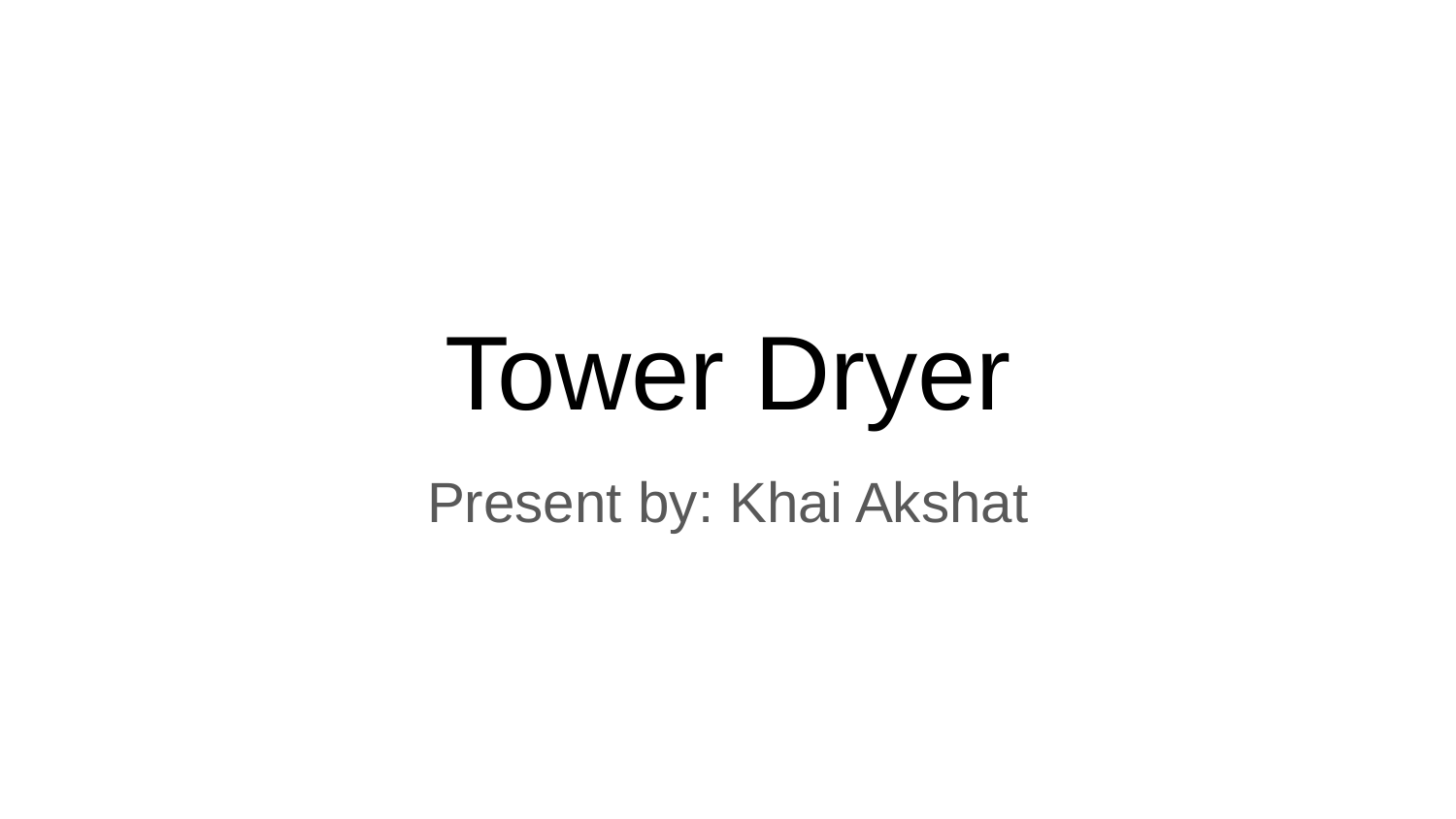

# Tower Dryer
Present by: Khai Akshat